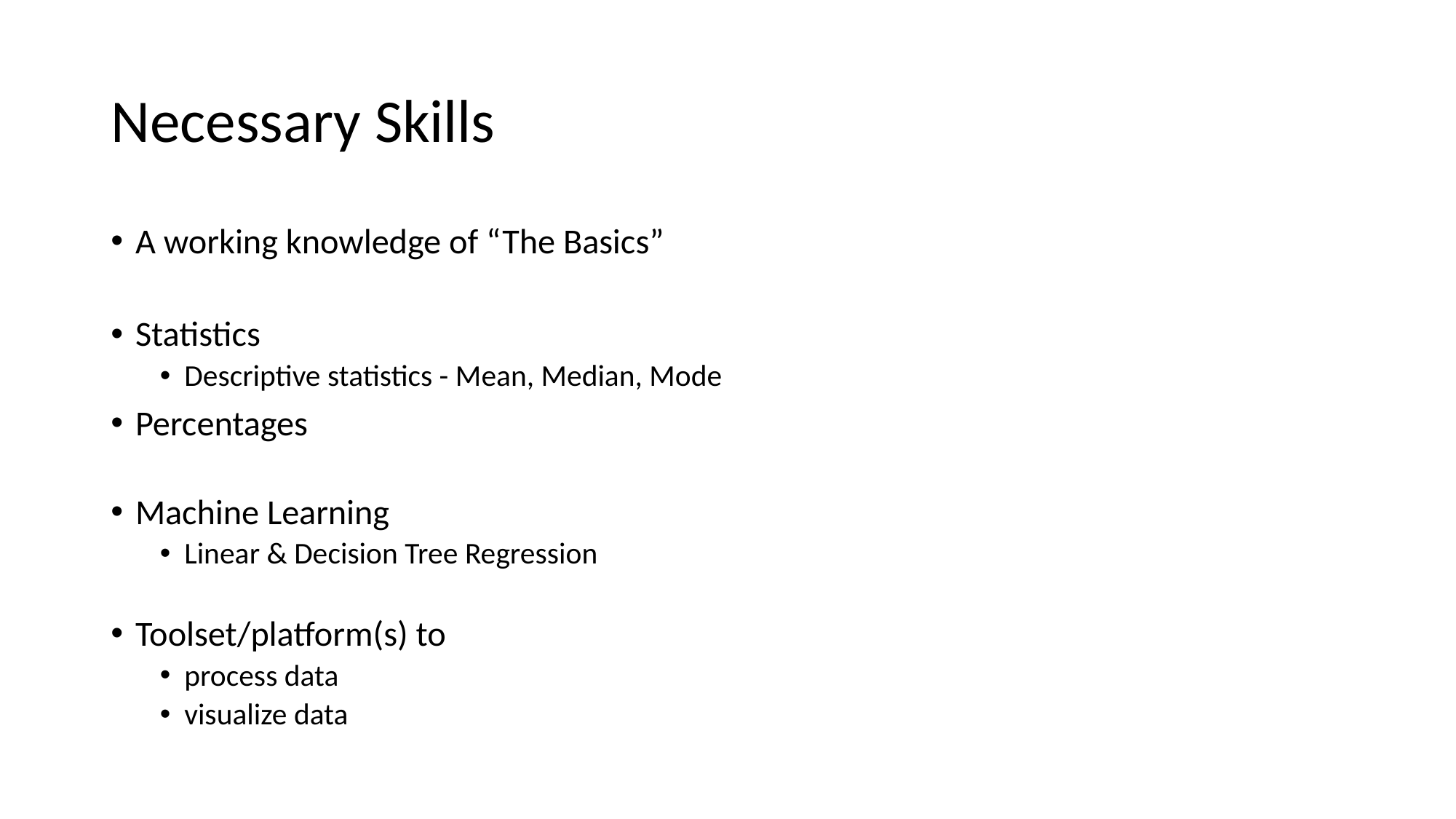

# Necessary Skills
A working knowledge of “The Basics”
Statistics
Descriptive statistics - Mean, Median, Mode
Percentages
Machine Learning
Linear & Decision Tree Regression
Toolset/platform(s) to
process data
visualize data